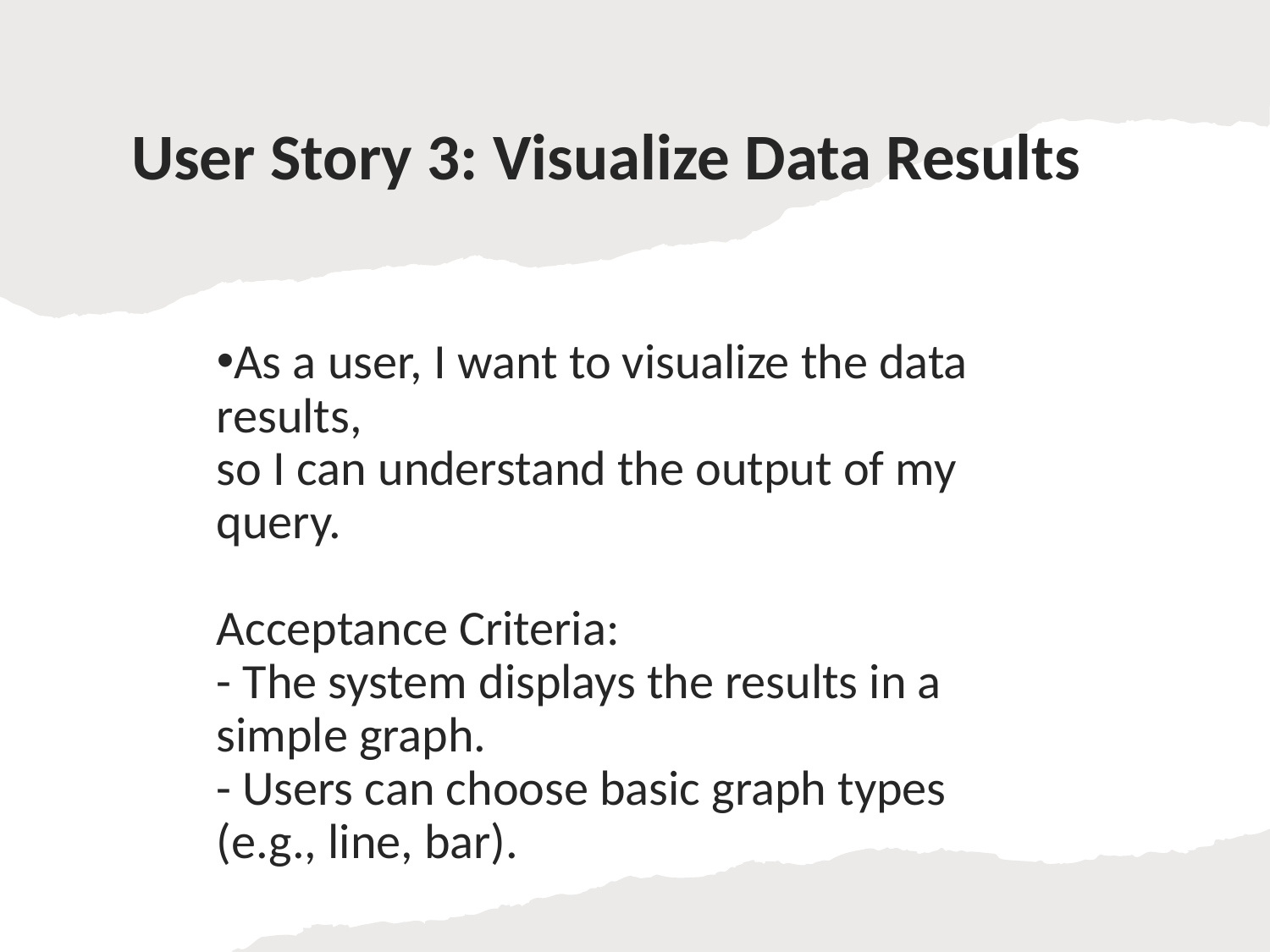

# User Story 3: Visualize Data Results

As a user, I want to visualize the data results,
so I can understand the output of my query.
Acceptance Criteria:
- The system displays the results in a simple graph.
- Users can choose basic graph types (e.g., line, bar).